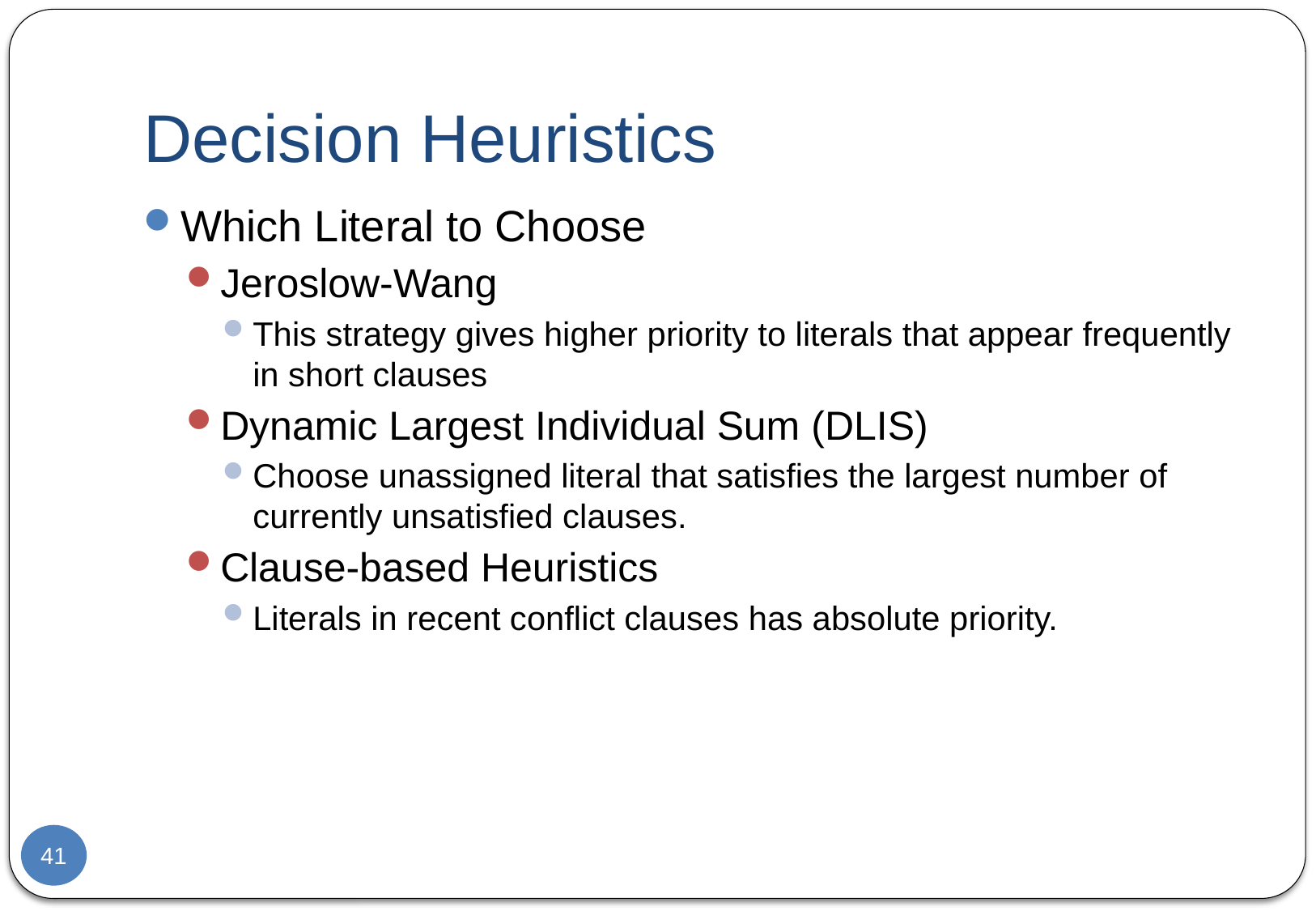

# Decision Heuristics
Which Literal to Choose
Jeroslow-Wang
This strategy gives higher priority to literals that appear frequently in short clauses
Dynamic Largest Individual Sum (DLIS)
Choose unassigned literal that satisfies the largest number of currently unsatisfied clauses.
Clause-based Heuristics
Literals in recent conflict clauses has absolute priority.
41